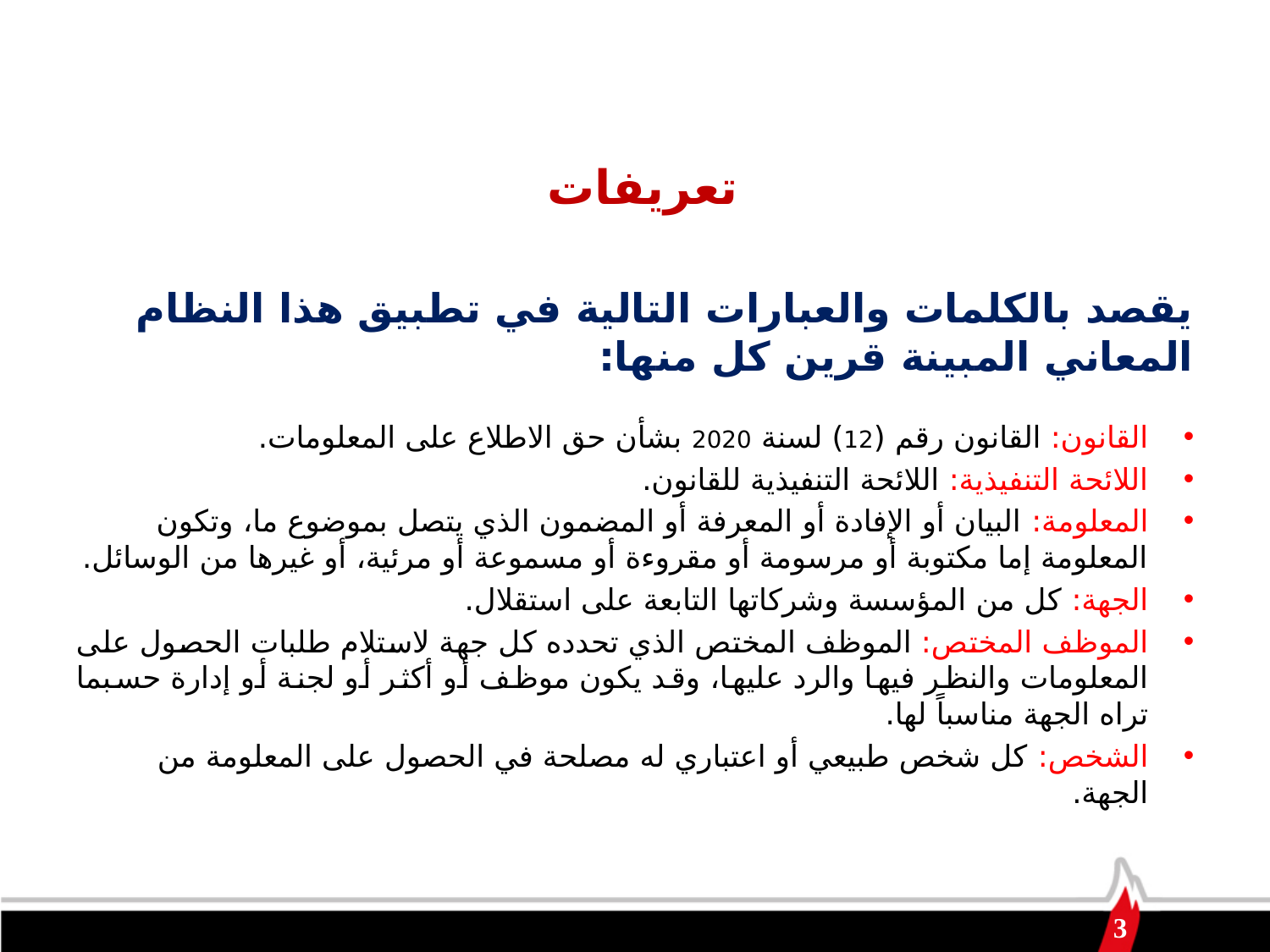

# تعريفات
يقصد بالكلمات والعبارات التالية في تطبيق هذا النظام المعاني المبينة قرين كل منها:

القانون: القانون رقم (12) لسنة 2020 بشأن حق الاطلاع على المعلومات.
اللائحة التنفيذية: اللائحة التنفيذية للقانون.
المعلومة: البيان أو الإفادة أو المعرفة أو المضمون الذي يتصل بموضوع ما، وتكون المعلومة إما مكتوبة أو مرسومة أو مقروءة أو مسموعة أو مرئية، أو غيرها من الوسائل.
الجهة: كل من المؤسسة وشركاتها التابعة على استقلال.
الموظف المختص: الموظف المختص الذي تحدده كل جهة لاستلام طلبات الحصول على المعلومات والنظر فيها والرد عليها، وقد يكون موظف أو أكثر أو لجنة أو إدارة حسبما تراه الجهة مناسباً لها.
الشخص: كل شخص طبيعي أو اعتباري له مصلحة في الحصول على المعلومة من الجهة.

3